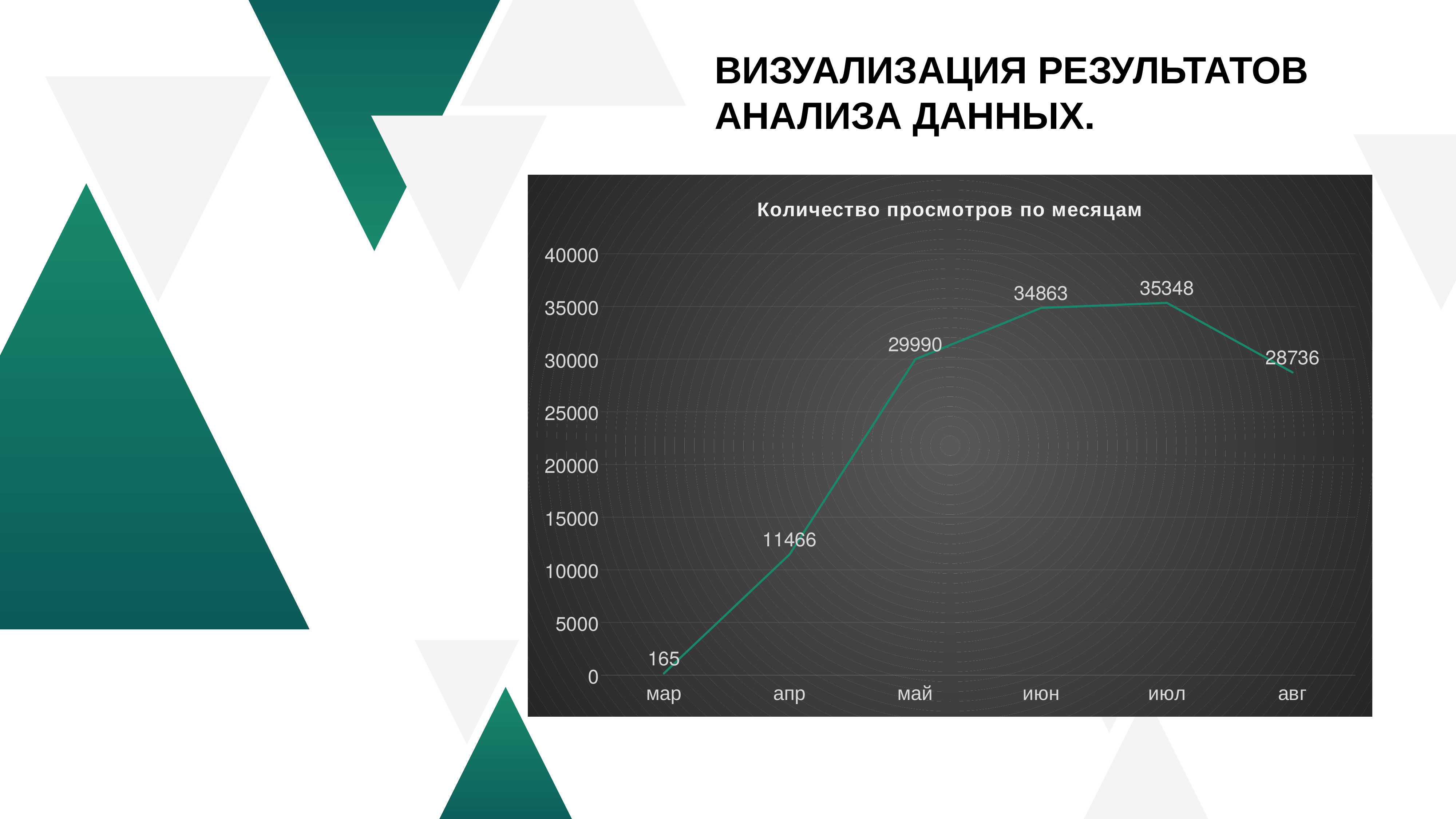

Визуализация результатов анализа данных.

### Chart: Количество просмотров по месяцам

| Category | Количество просмотров  |
|---|---|
| мар | 165.0 |
| апр | 11466.0 |
| май | 29990.0 |
| июн | 34863.0 |
| июл | 35348.0 |
| авг | 28736.0 |